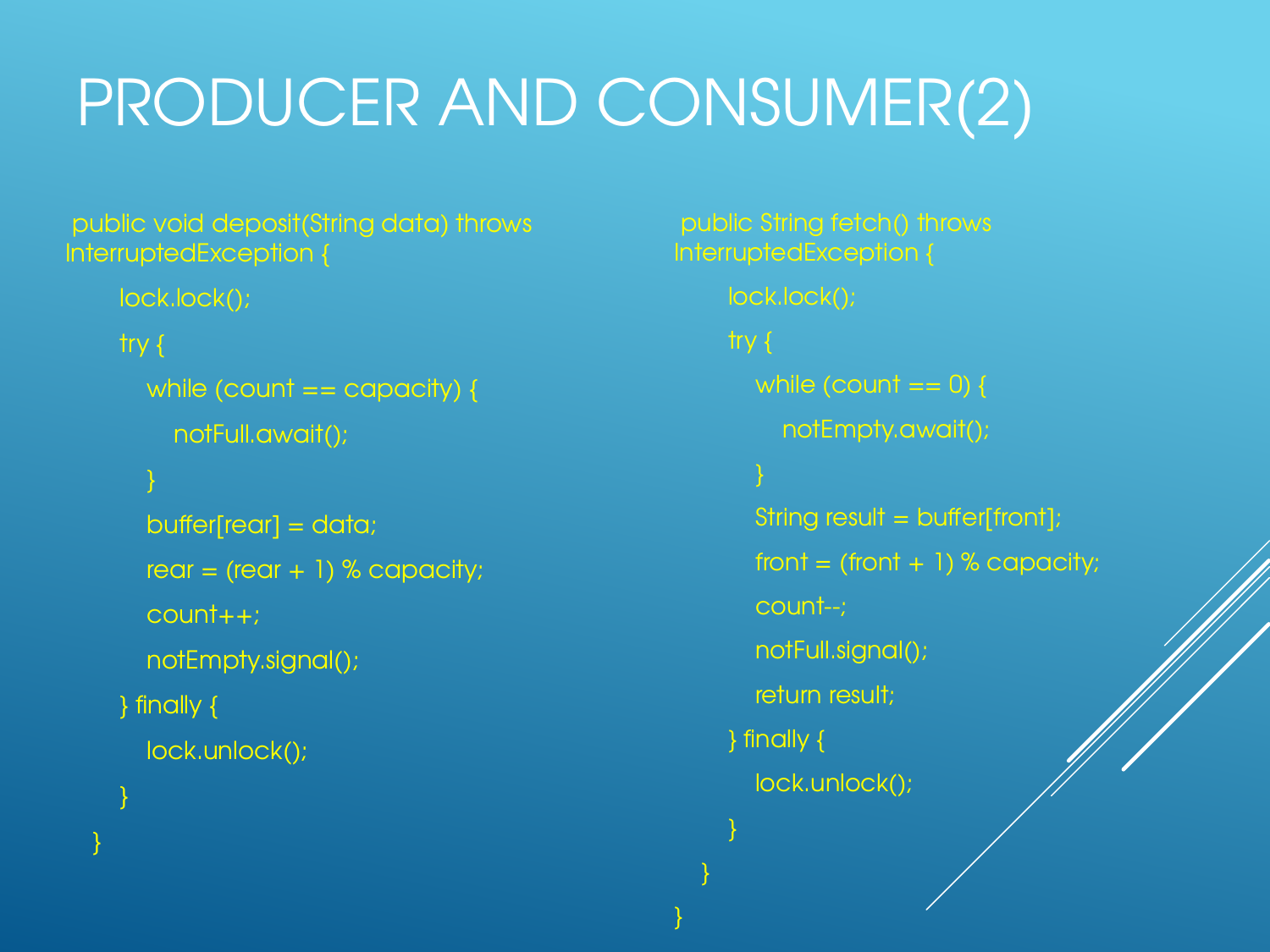

# Producer and Consumer(2)
 public void deposit(String data) throws InterruptedException {
        lock.lock();
        try {
            while (count == capacity) {
                notFull.await();
            }
            buffer[rear] = data;
            rear = (rear + 1) % capacity;
            count++;
            notEmpty.signal();
        } finally {
            lock.unlock();
        }
    }

 public String fetch() throws InterruptedException {
        lock.lock();
        try {
            while (count == 0) {
                notEmpty.await();
            }
            String result = buffer[front];
            front = (front + 1) % capacity;
            count--;
            notFull.signal();
            return result;
        } finally {
            lock.unlock();
        }
    }
}